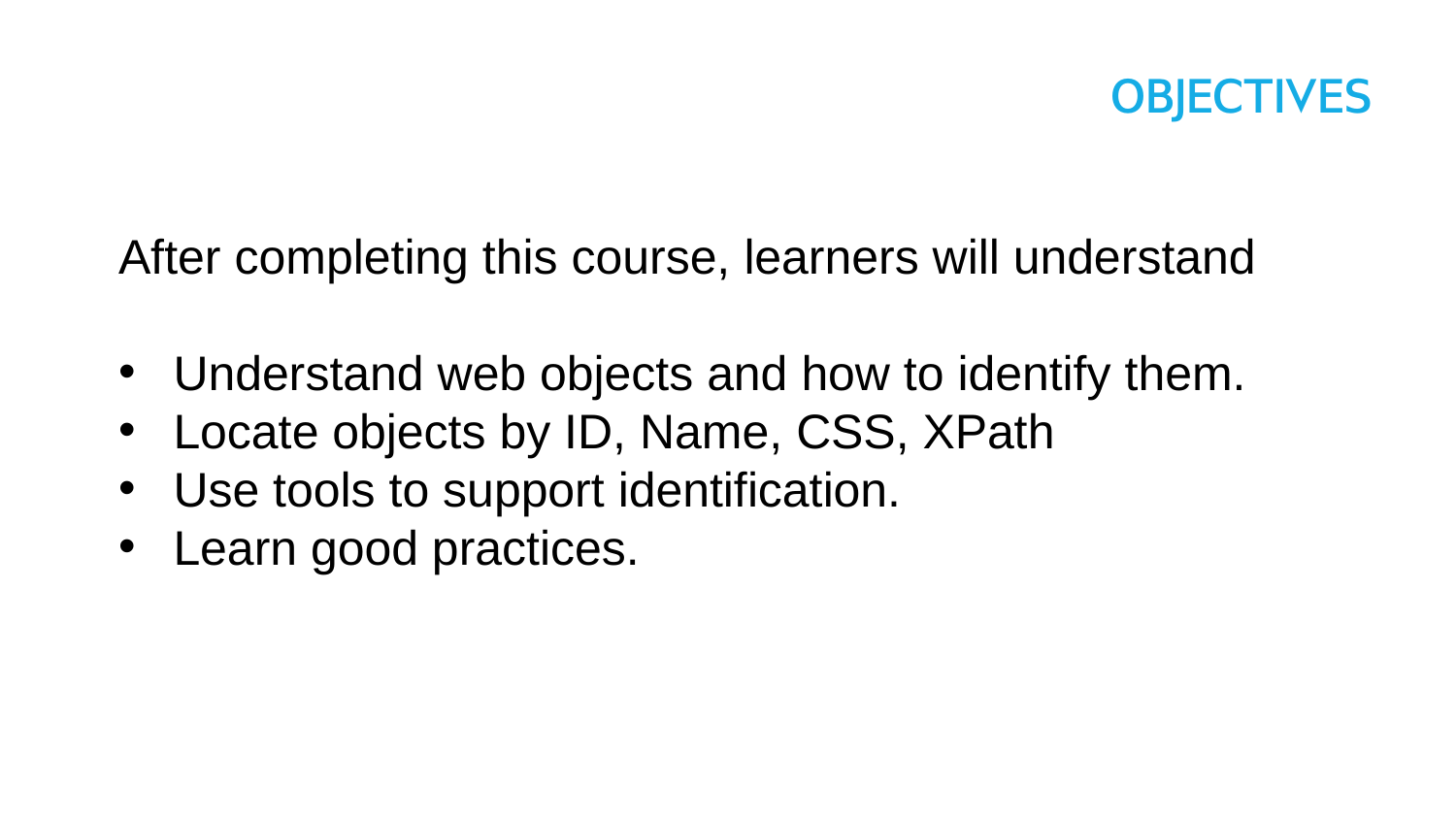

# Objectives
After completing this course, learners will understand

Understand web objects and how to identify them.
Locate objects by ID, Name, CSS, XPath
Use tools to support identification.
Learn good practices.